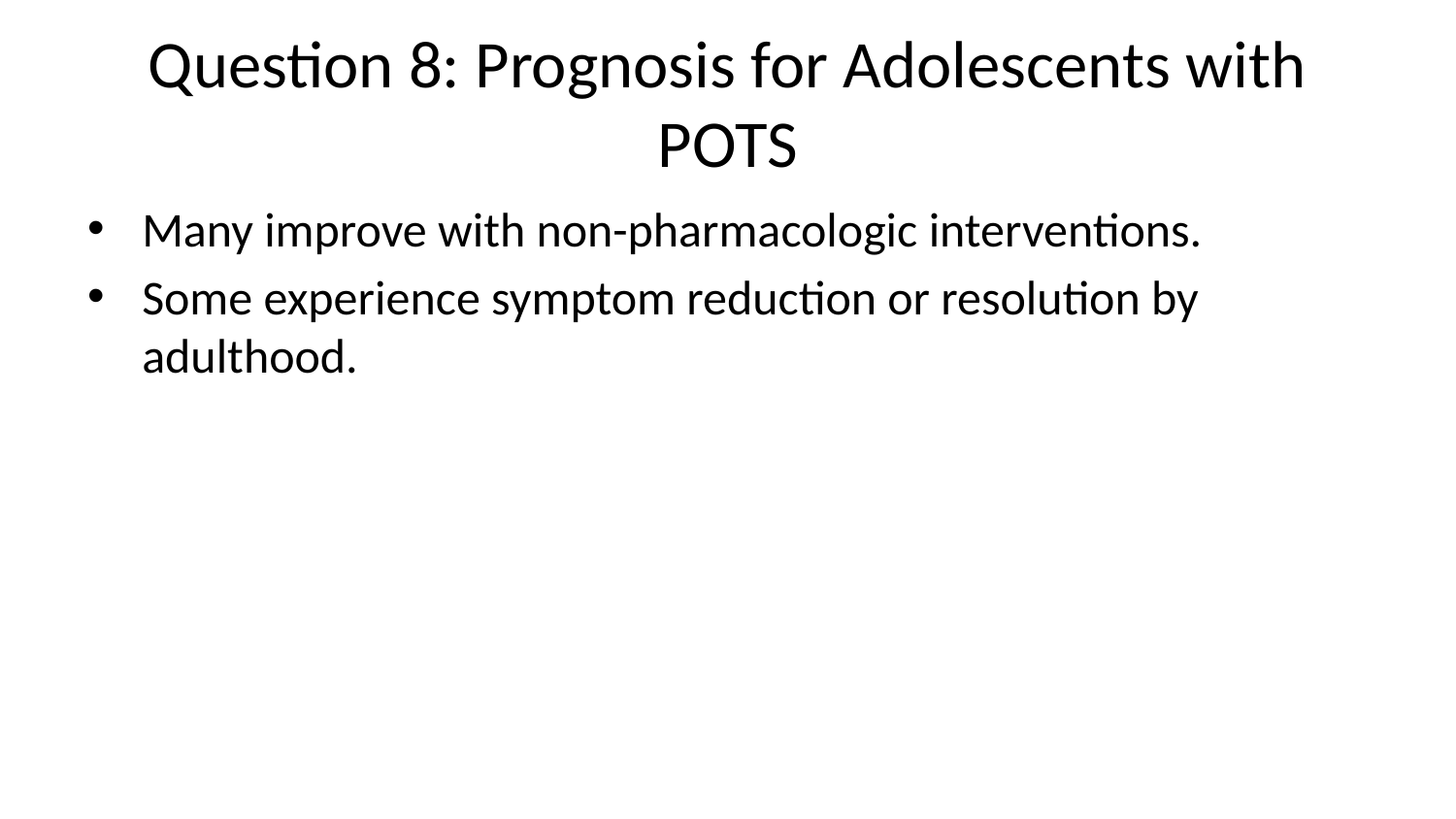

# Question 8: Prognosis for Adolescents with POTS
Many improve with non-pharmacologic interventions.
Some experience symptom reduction or resolution by adulthood.